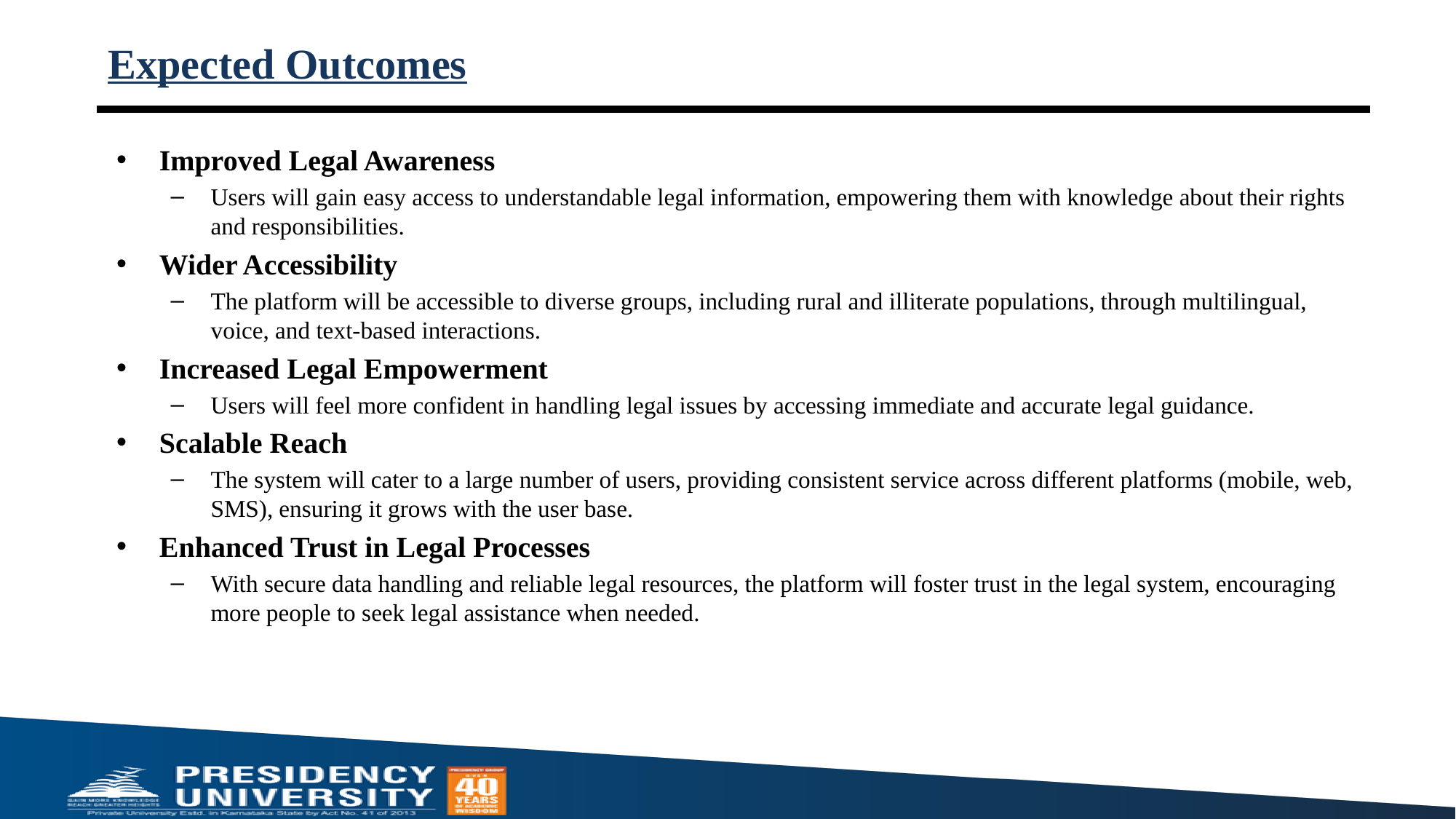

# Expected Outcomes

Improved Legal Awareness
Users will gain easy access to understandable legal information, empowering them with knowledge about their rights and responsibilities.
Wider Accessibility
The platform will be accessible to diverse groups, including rural and illiterate populations, through multilingual, voice, and text-based interactions.
Increased Legal Empowerment
Users will feel more confident in handling legal issues by accessing immediate and accurate legal guidance.
Scalable Reach
The system will cater to a large number of users, providing consistent service across different platforms (mobile, web, SMS), ensuring it grows with the user base.
Enhanced Trust in Legal Processes
With secure data handling and reliable legal resources, the platform will foster trust in the legal system, encouraging more people to seek legal assistance when needed.